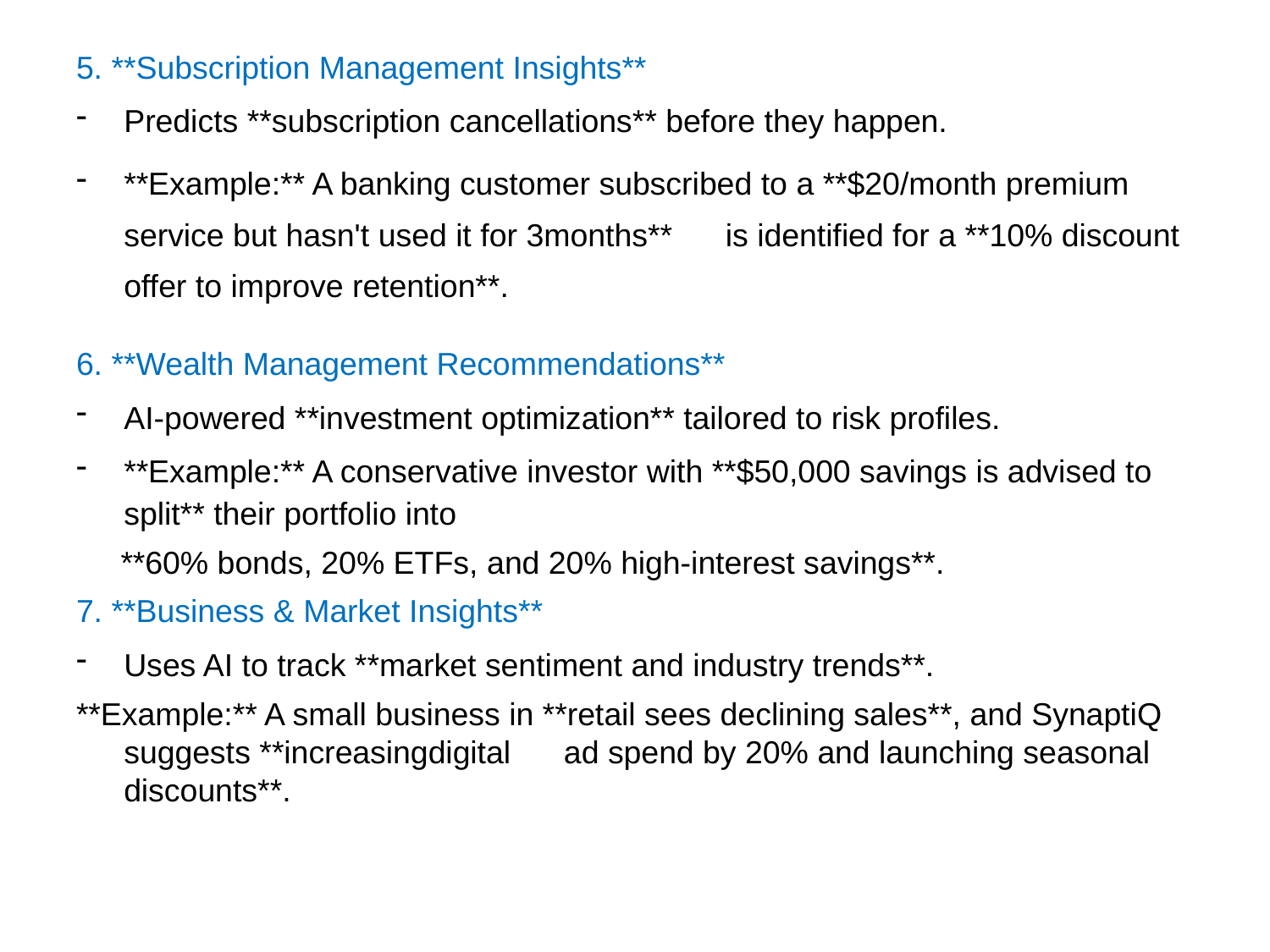

5. **Subscription Management Insights**
Predicts **subscription cancellations** before they happen.
**Example:** A banking customer subscribed to a **$20/month premium service but hasn't used it for 3months**      is identified for a **10% discount offer to improve retention**.
6. **Wealth Management Recommendations**
AI-powered **investment optimization** tailored to risk profiles.
**Example:** A conservative investor with **$50,000 savings is advised to split** their portfolio into
     **60% bonds, 20% ETFs, and 20% high-interest savings**.
7. **Business & Market Insights**
Uses AI to track **market sentiment and industry trends**.
**Example:** A small business in **retail sees declining sales**, and SynaptiQ suggests **increasingdigital      ad spend by 20% and launching seasonal discounts**.